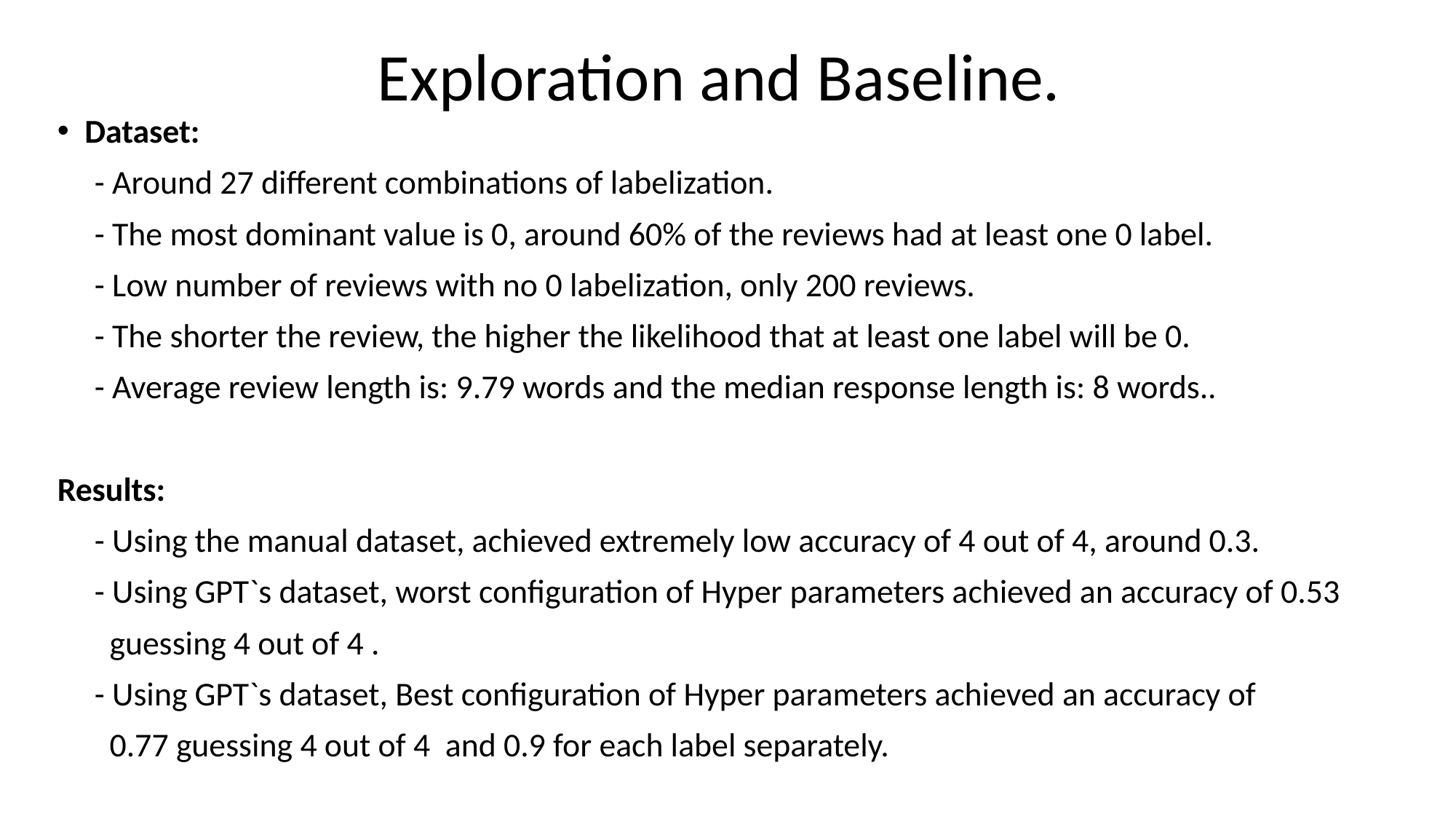

# Exploration and Baseline.
Dataset:
     - Around 27 different combinations of labelization.
     - The most dominant value is 0, around 60% of the reviews had at least one 0 label.
     - Low number of reviews with no 0 labelization, only 200 reviews.
     - The shorter the review, the higher the likelihood that at least one label will be 0.
     - Average review length is: 9.79 words and the median response length is: 8 words..

Results:
     - Using the manual dataset, achieved extremely low accuracy of 4 out of 4, around 0.3.
     - Using GPT`s dataset, worst configuration of Hyper parameters achieved an accuracy of 0.53
       guessing 4 out of 4 .
     - Using GPT`s dataset, Best configuration of Hyper parameters achieved an accuracy of
       0.77 guessing 4 out of 4  and 0.9 for each label separately.